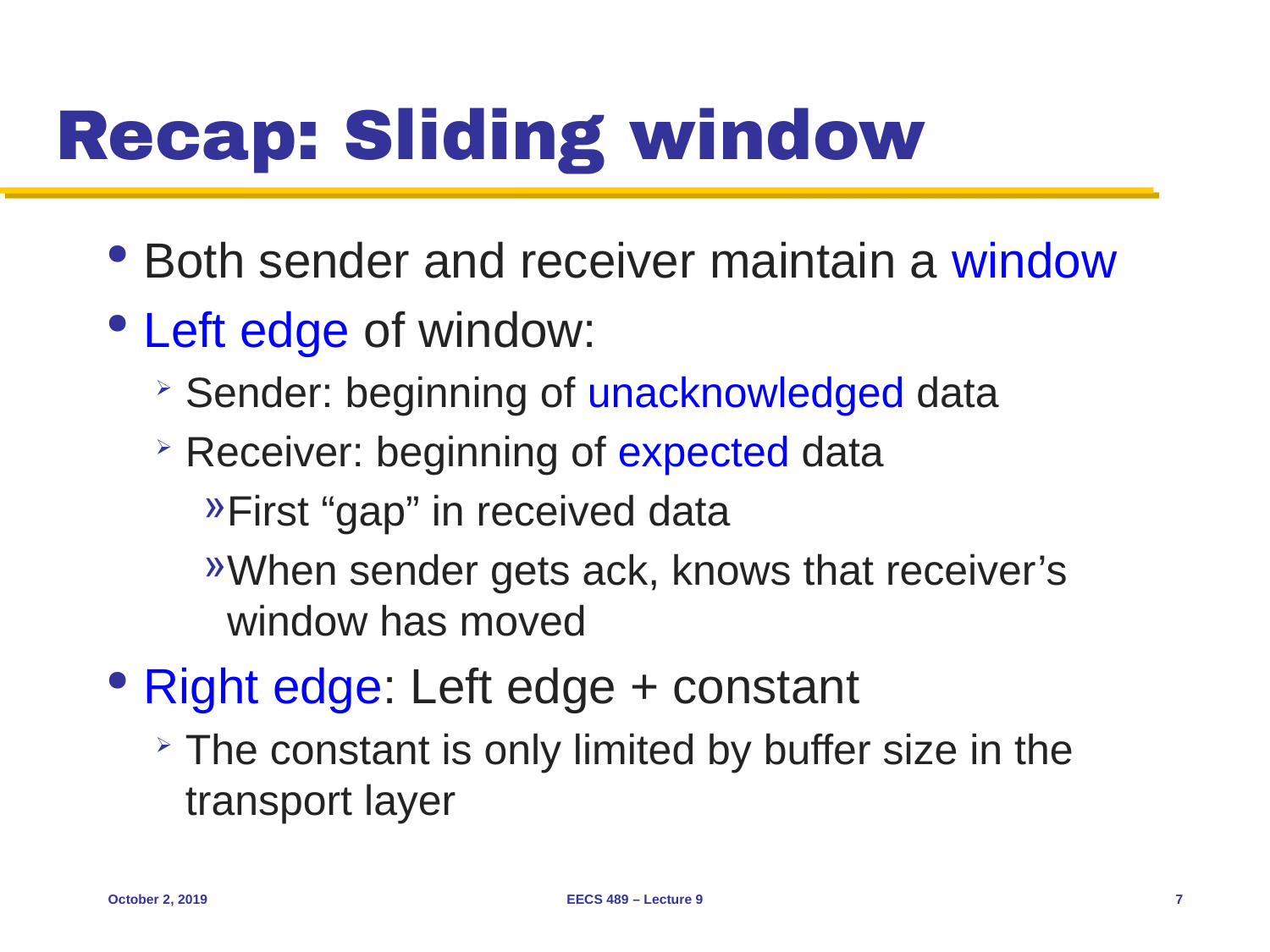

# Recap: Sliding window
Both sender and receiver maintain a window
Left edge of window:
Sender: beginning of unacknowledged data
Receiver: beginning of expected data
First “gap” in received data
When sender gets ack, knows that receiver’s window has moved
Right edge: Left edge + constant
The constant is only limited by buffer size in the transport layer

October 2, 2019
EECS 489 – Lecture 9
7